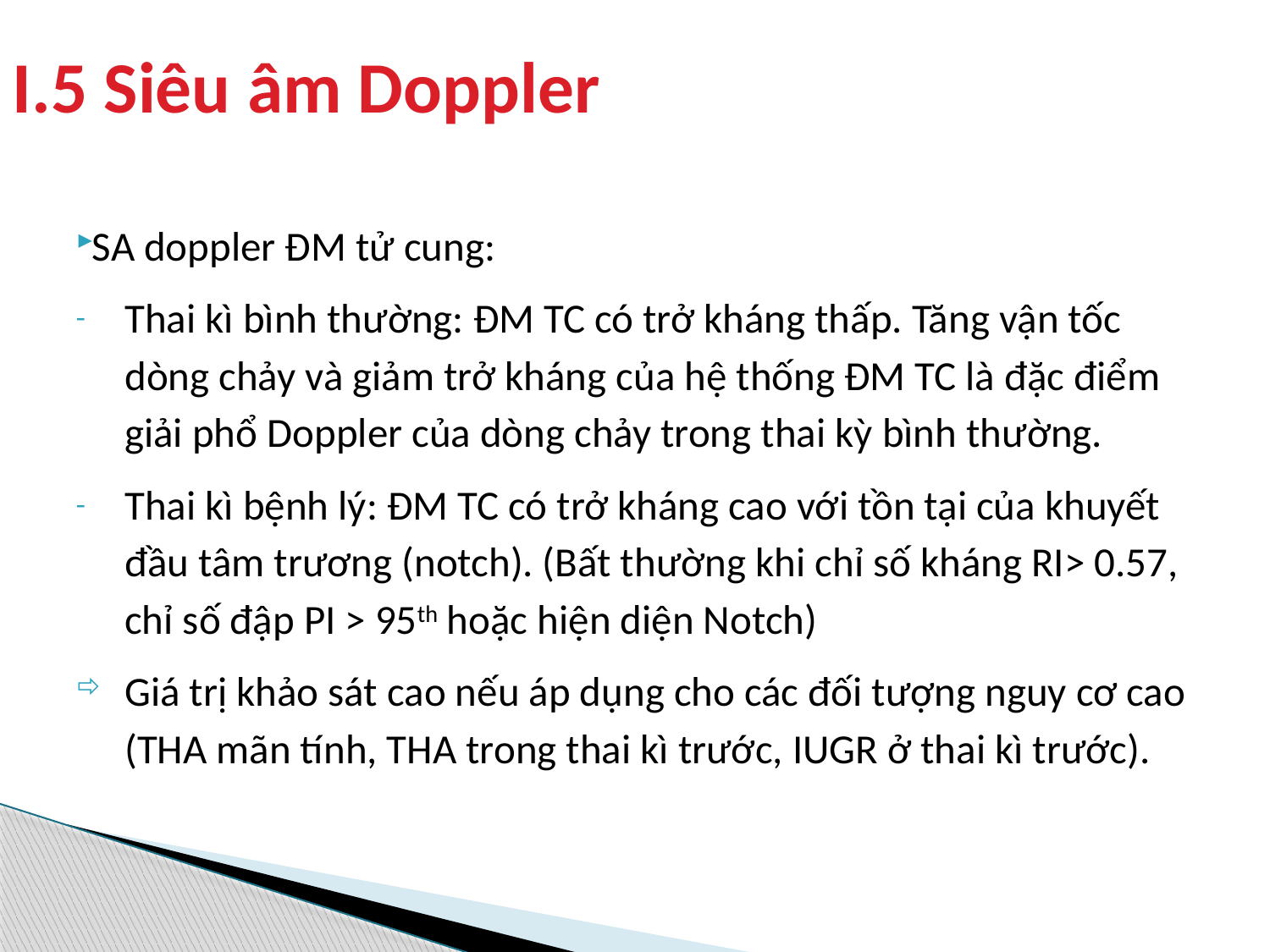

# I.5 Siêu âm Doppler
SA doppler ĐM tử cung:
Thai kì bình thường: ĐM TC có trở kháng thấp. Tăng vận tốc dòng chảy và giảm trở kháng của hệ thống ĐM TC là đặc điểm giải phổ Doppler của dòng chảy trong thai kỳ bình thường.
Thai kì bệnh lý: ĐM TC có trở kháng cao với tồn tại của khuyết đầu tâm trương (notch). (Bất thường khi chỉ số kháng RI> 0.57, chỉ số đập PI > 95th hoặc hiện diện Notch)
Giá trị khảo sát cao nếu áp dụng cho các đối tượng nguy cơ cao (THA mãn tính, THA trong thai kì trước, IUGR ở thai kì trước).